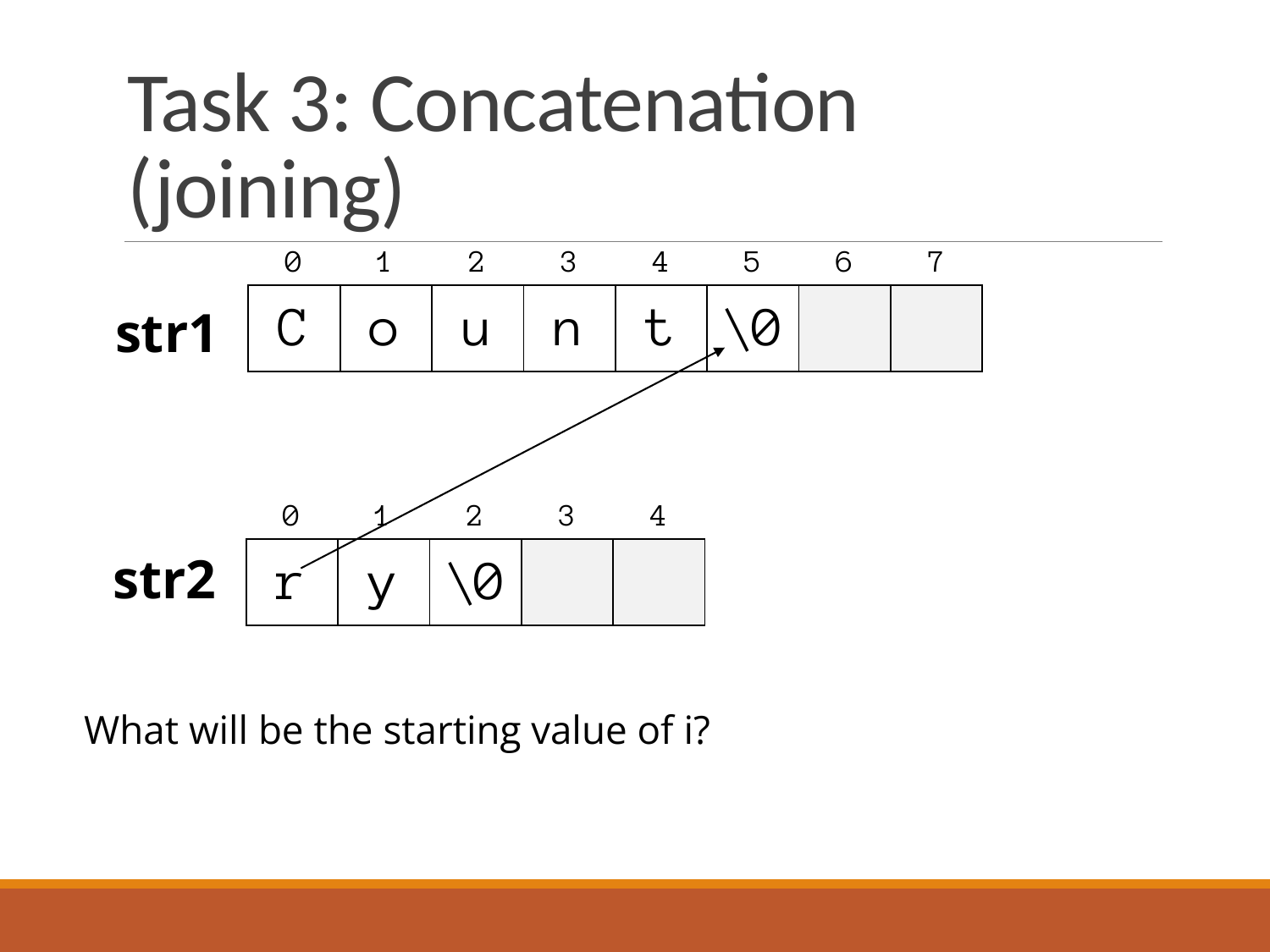

# Task 3: Concatenation (joining)
| 0 | 1 | 2 | 3 | 4 | 5 | 6 | 7 |
| --- | --- | --- | --- | --- | --- | --- | --- |
| C | o | u | n | t | \0 |  |  |
str1
| 0 | 1 | 2 | 3 | 4 |
| --- | --- | --- | --- | --- |
| r | y | \0 |  |  |
str2
What will be the starting value of i?